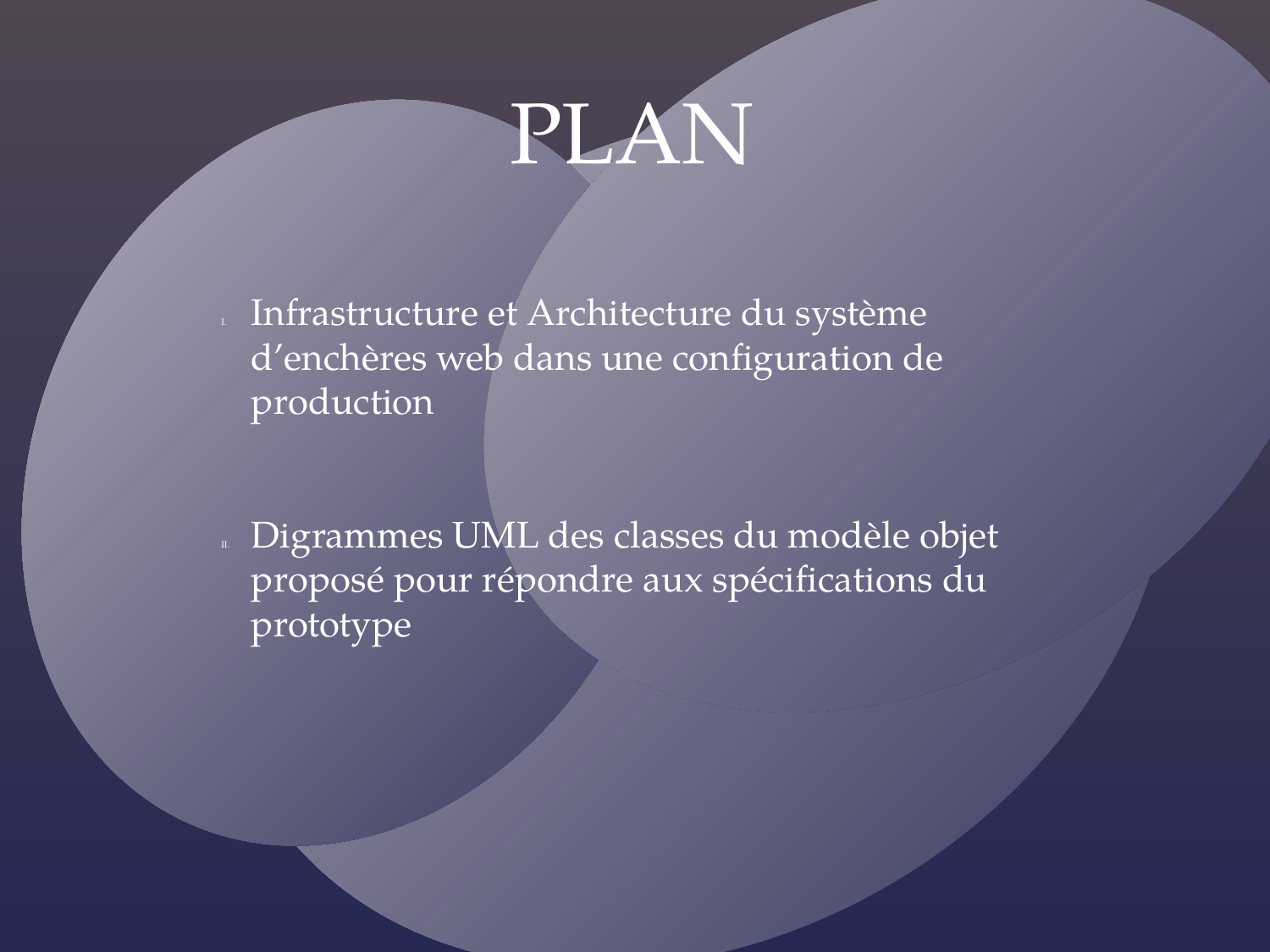

PLAN
Infrastructure et Architecture du système d’enchères web dans une configuration de production

Digrammes UML des classes du modèle objet proposé pour répondre aux spécifications du prototype